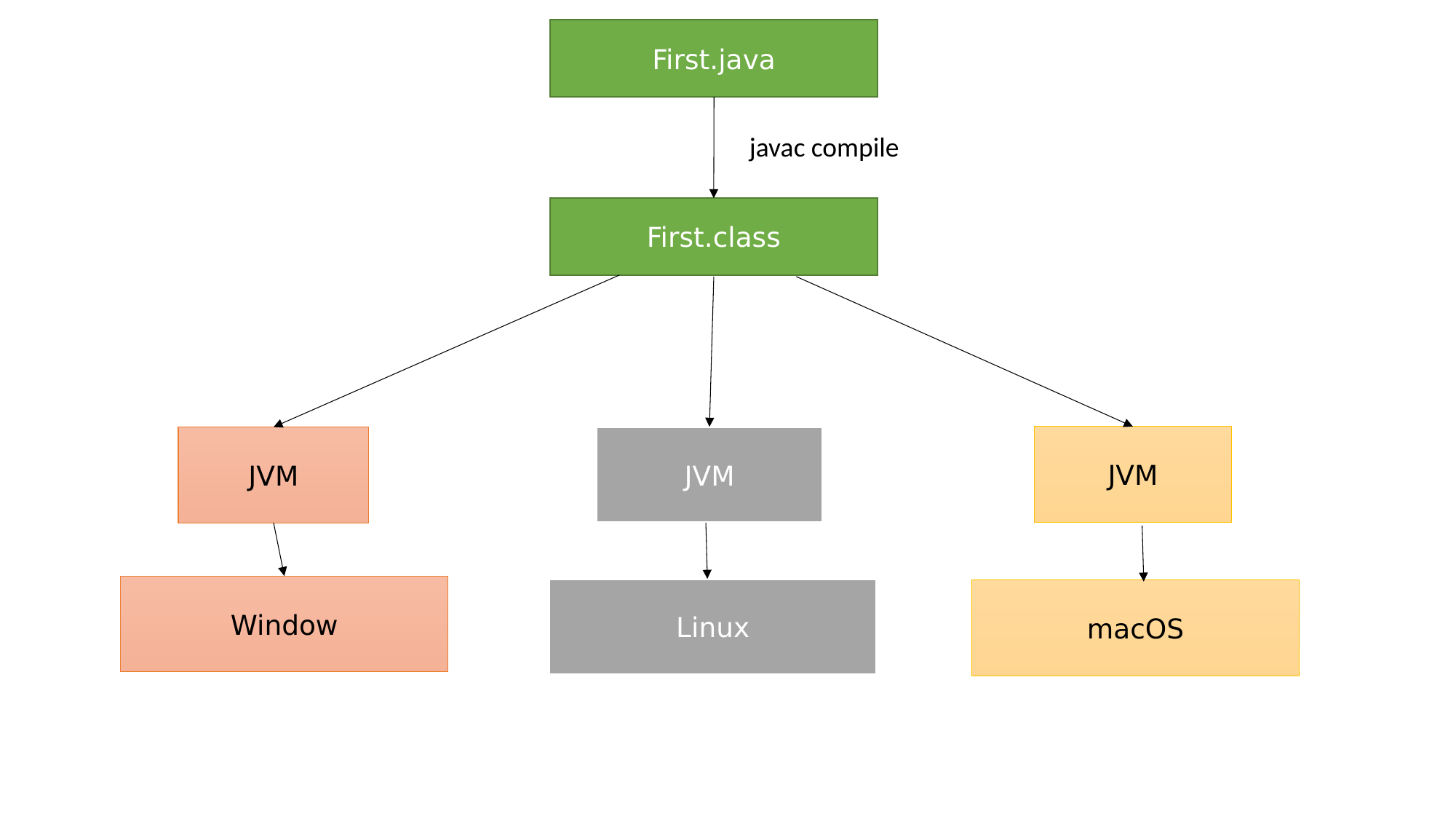

First.java
javac compile
First.class
JVM
JVM
JVM
Window
Linux
macOS